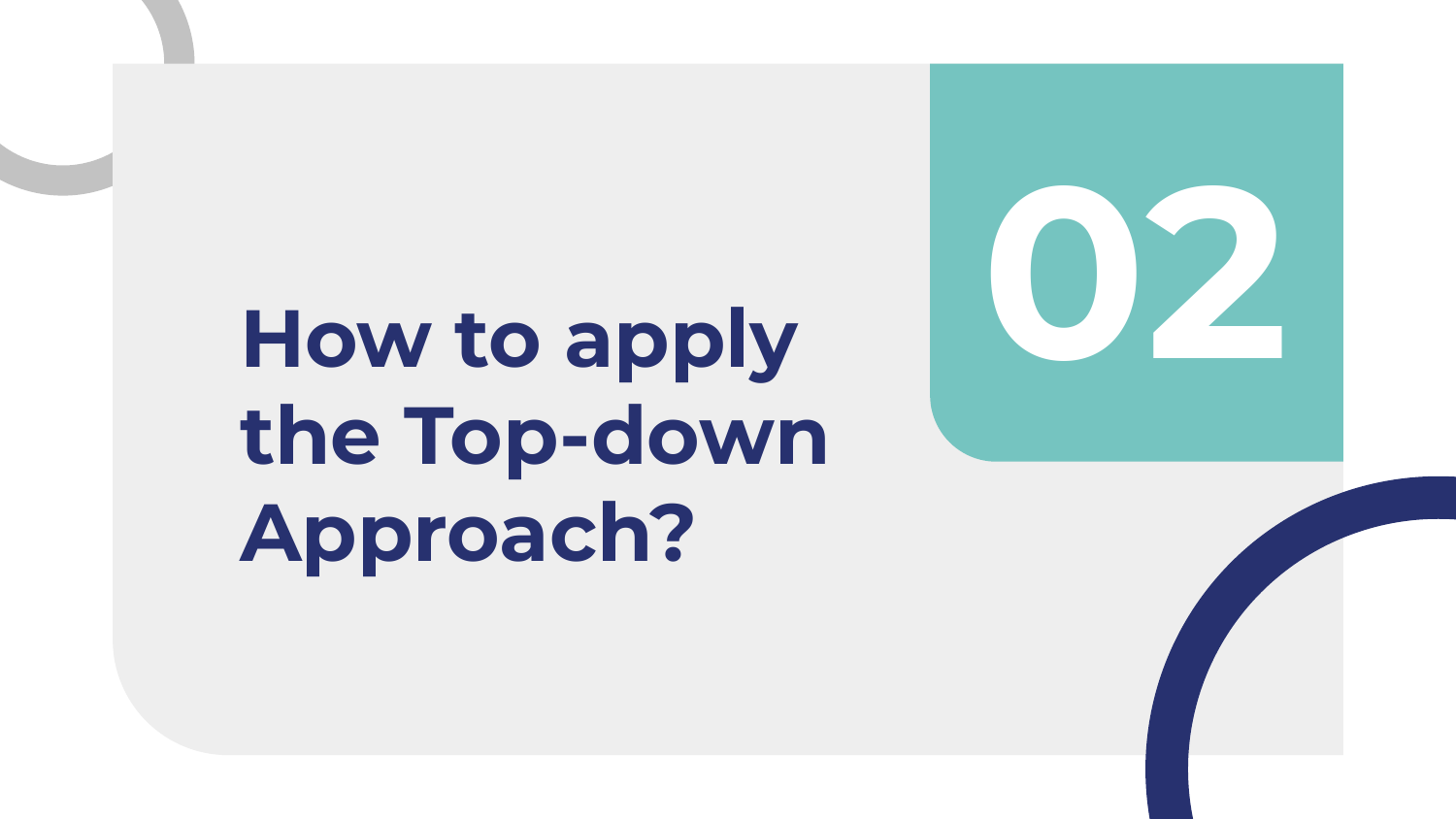

02
# How to apply the Top-down Approach?